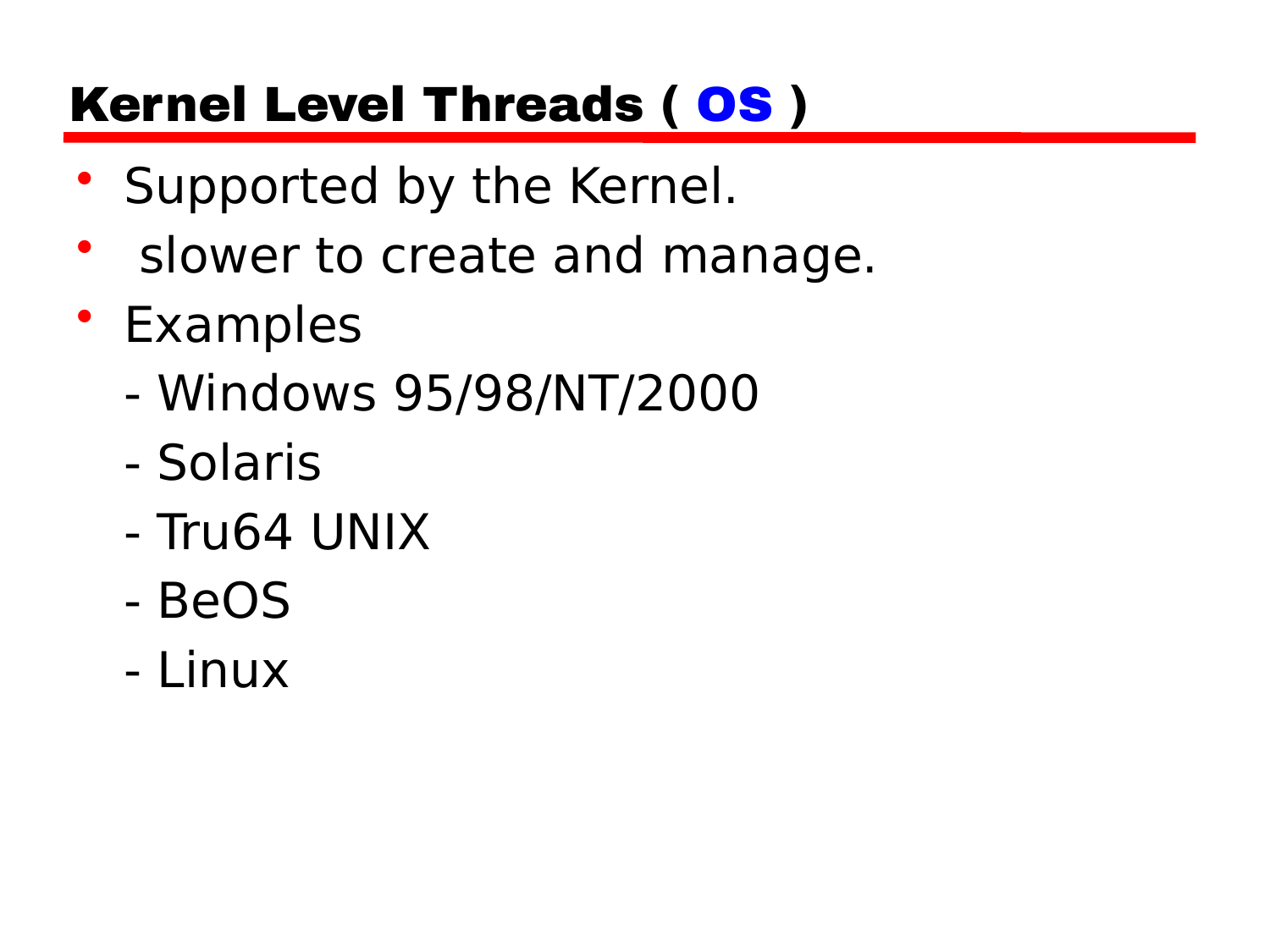

# Kernel Level Threads ( OS )
Supported by the Kernel.
 slower to create and manage.
Examples
	- Windows 95/98/NT/2000
 	- Solaris
	- Tru64 UNIX
	- BeOS
	- Linux